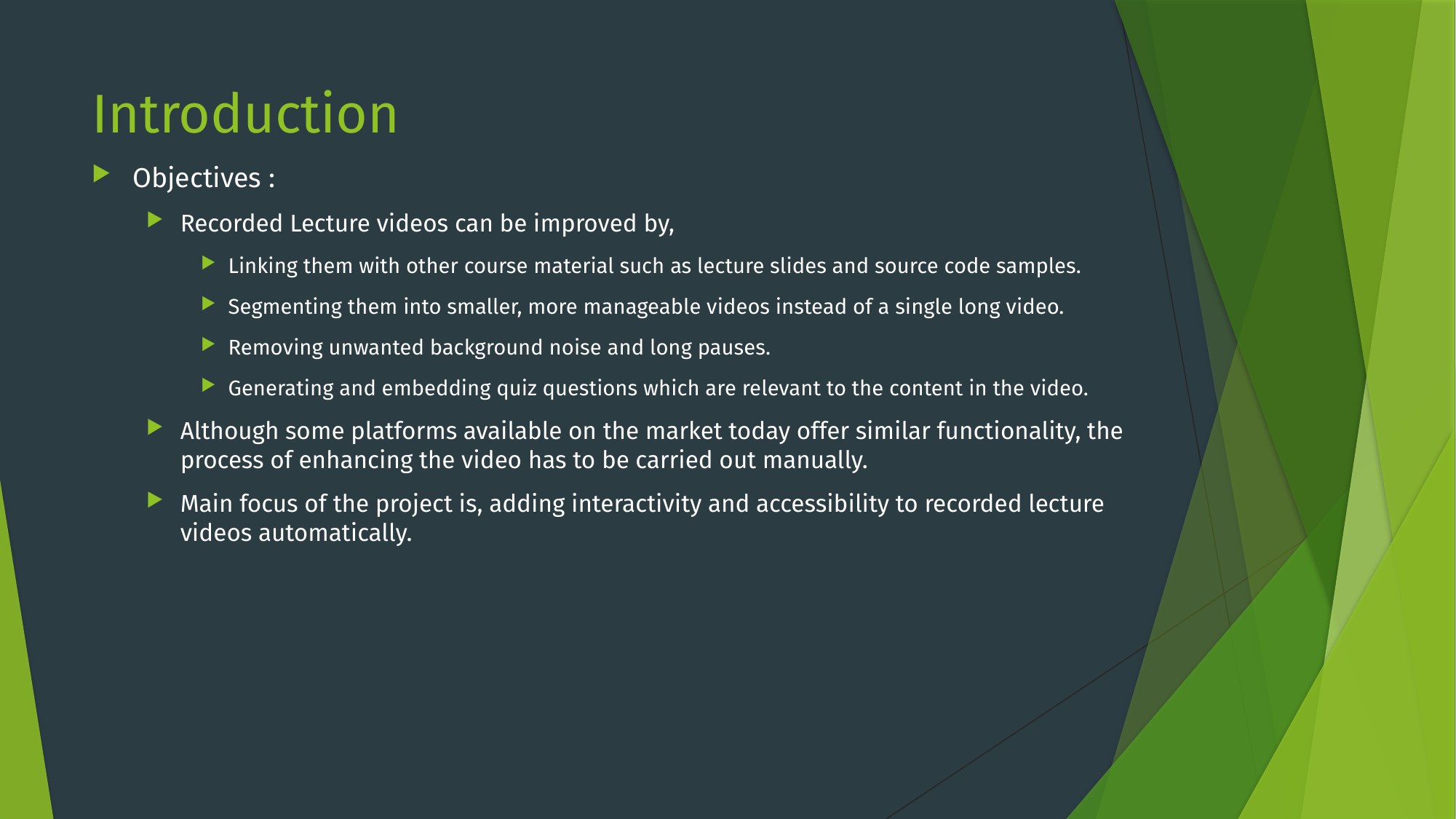

# Introduction
Objectives :
Recorded Lecture videos can be improved by,
Linking them with other course material such as lecture slides and source code samples.
Segmenting them into smaller, more manageable videos instead of a single long video.
Removing unwanted background noise and long pauses.
Generating and embedding quiz questions which are relevant to the content in the video.
Although some platforms available on the market today offer similar functionality, the process of enhancing the video has to be carried out manually.
Main focus of the project is, adding interactivity and accessibility to recorded lecture videos automatically.